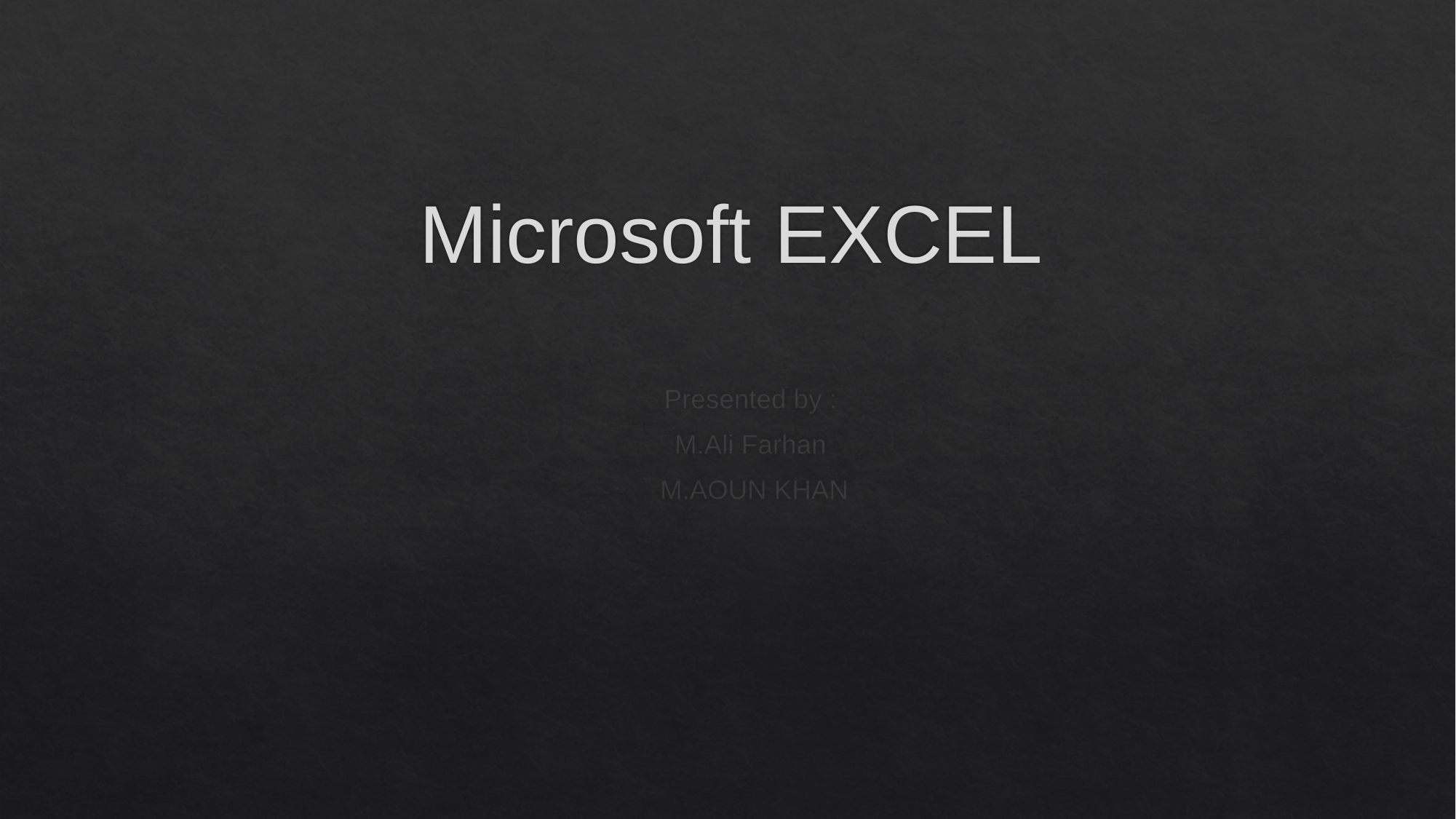

# Microsoft EXCEL
Presented by :
M.Ali Farhan
M.AOUN KHAN